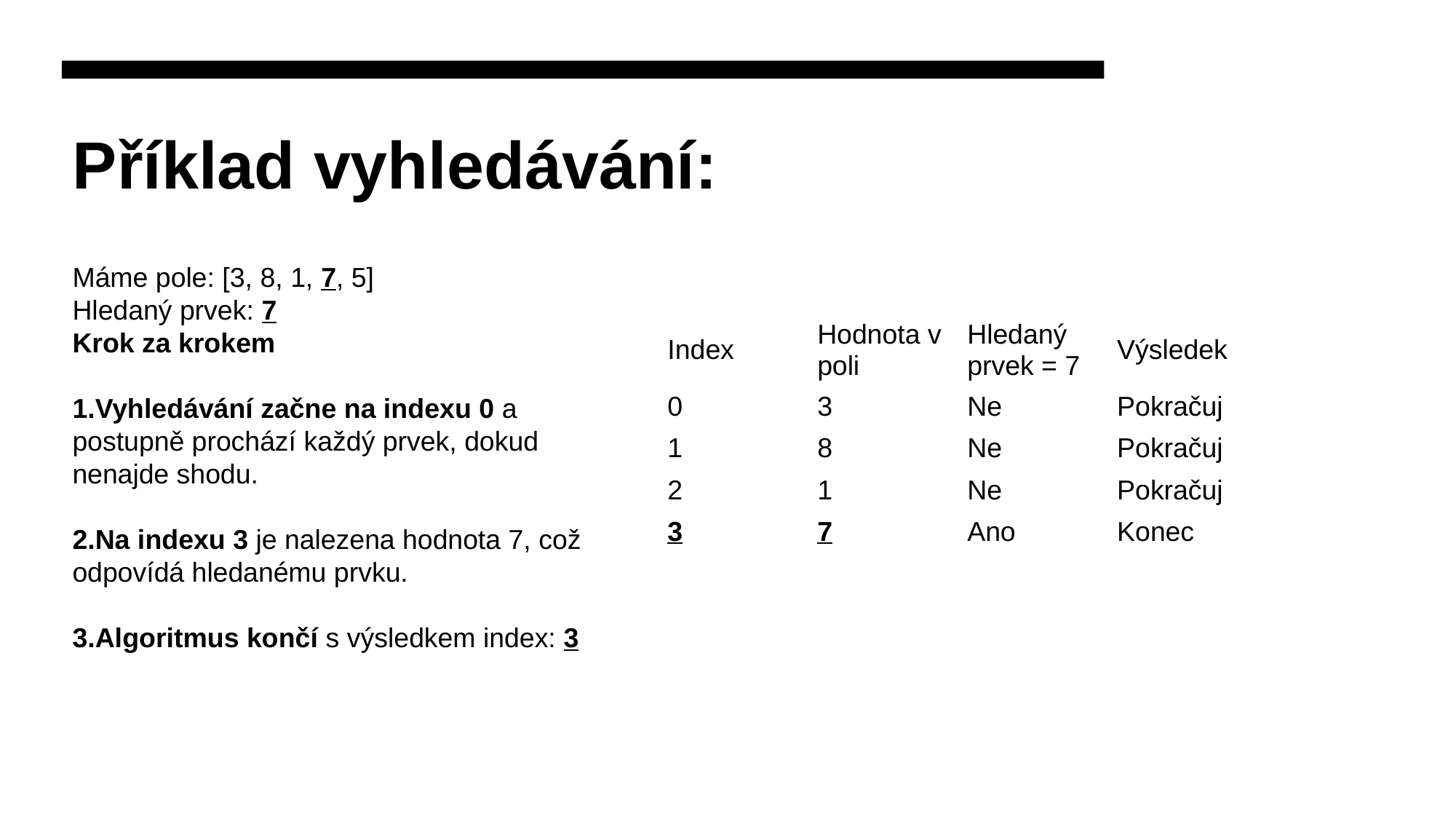

# Příklad vyhledávání:
Máme pole: [3, 8, 1, 7, 5]
Hledaný prvek: 7
Krok za krokem

Vyhledávání začne na indexu 0 a postupně prochází každý prvek, dokud nenajde shodu.

Na indexu 3 je nalezena hodnota 7, což odpovídá hledanému prvku.

Algoritmus končí s výsledkem index: 3
| Index | Hodnota v poli | Hledaný prvek = 7 | Výsledek |
| --- | --- | --- | --- |
| 0 | 3 | Ne | Pokračuj |
| 1 | 8 | Ne | Pokračuj |
| 2 | 1 | Ne | Pokračuj |
| 3 | 7 | Ano | Konec |